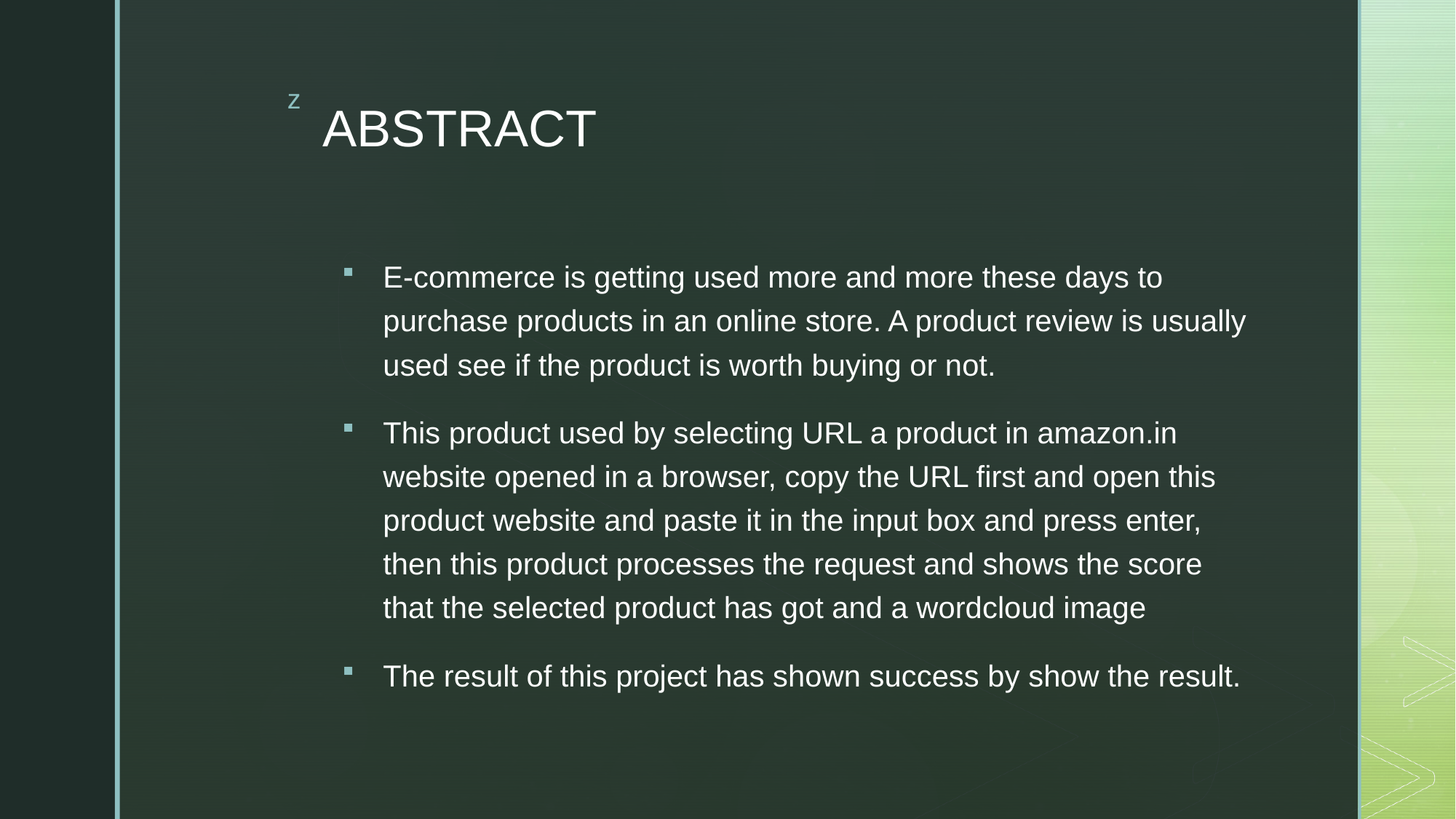

# ABSTRACT
E-commerce is getting used more and more these days to purchase products in an online store. A product review is usually used see if the product is worth buying or not.
This product used by selecting URL a product in amazon.in website opened in a browser, copy the URL first and open this product website and paste it in the input box and press enter, then this product processes the request and shows the score that the selected product has got and a wordcloud image
The result of this project has shown success by show the result.